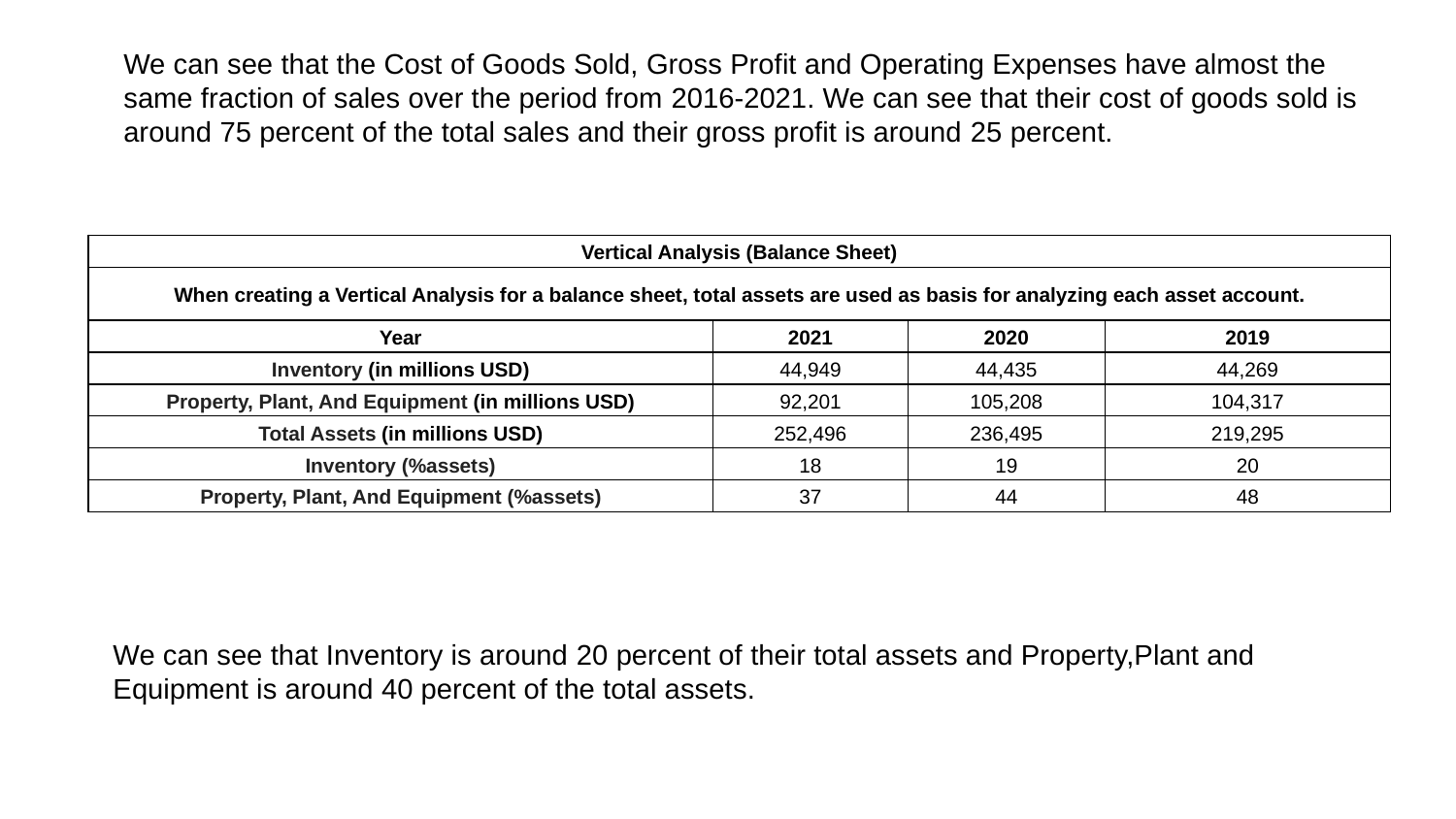

We can see that the Cost of Goods Sold, Gross Profit and Operating Expenses have almost the same fraction of sales over the period from 2016-2021. We can see that their cost of goods sold is around 75 percent of the total sales and their gross profit is around 25 percent.
| Vertical Analysis (Balance Sheet) |  |  |  |
| --- | --- | --- | --- |
| When creating a Vertical Analysis for a balance sheet, total assets are used as basis for analyzing each asset account. |  |  |  |
| Year | 2021 | 2020 | 2019 |
| Inventory (in millions USD) | 44,949 | 44,435 | 44,269 |
| Property, Plant, And Equipment (in millions USD) | 92,201 | 105,208 | 104,317 |
| Total Assets (in millions USD) | 252,496 | 236,495 | 219,295 |
| Inventory (%assets) | 18 | 19 | 20 |
| Property, Plant, And Equipment (%assets) | 37 | 44 | 48 |
We can see that Inventory is around 20 percent of their total assets and Property,Plant and Equipment is around 40 percent of the total assets.